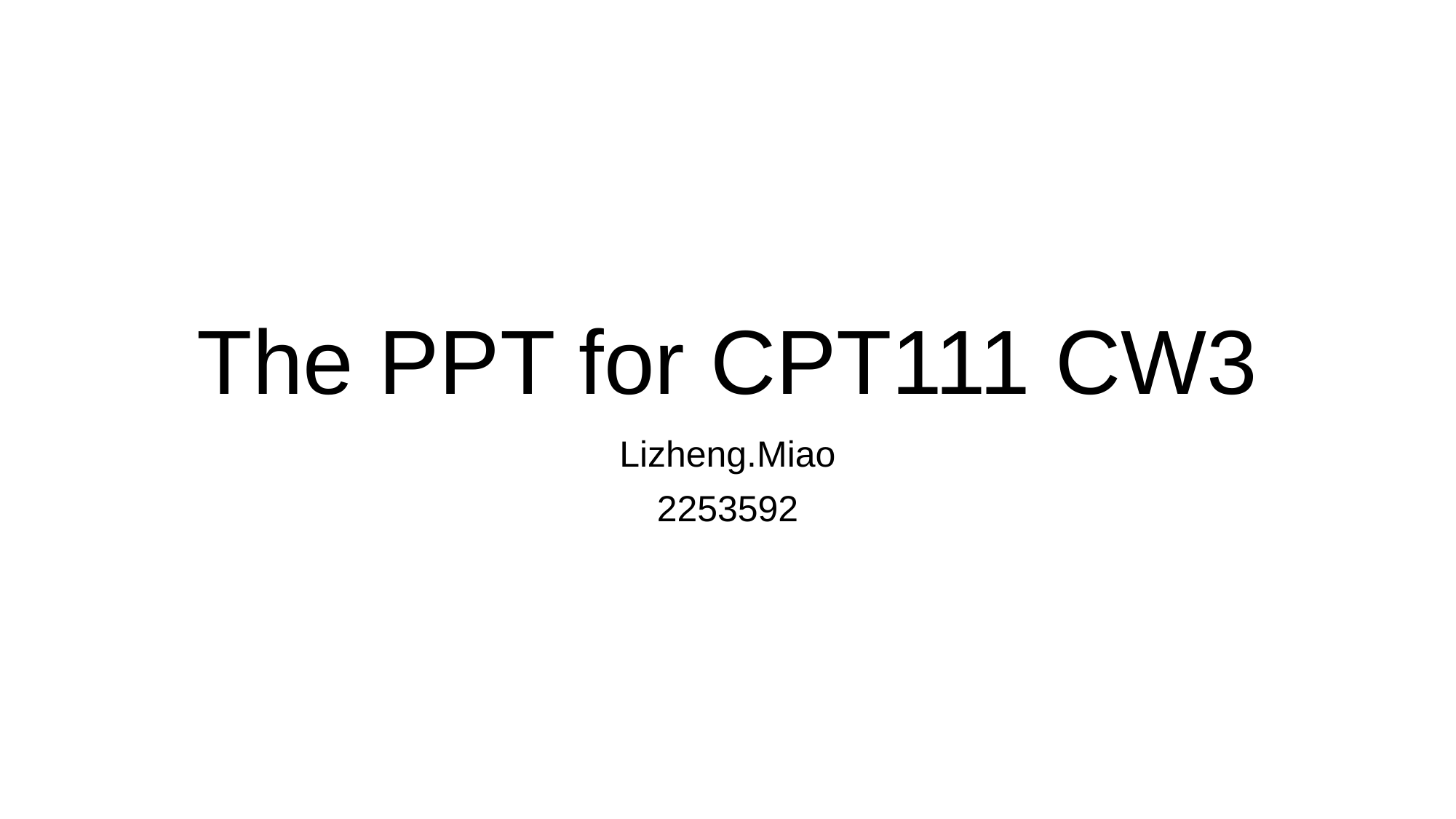

# The PPT for CPT111 CW3
Lizheng.Miao
2253592